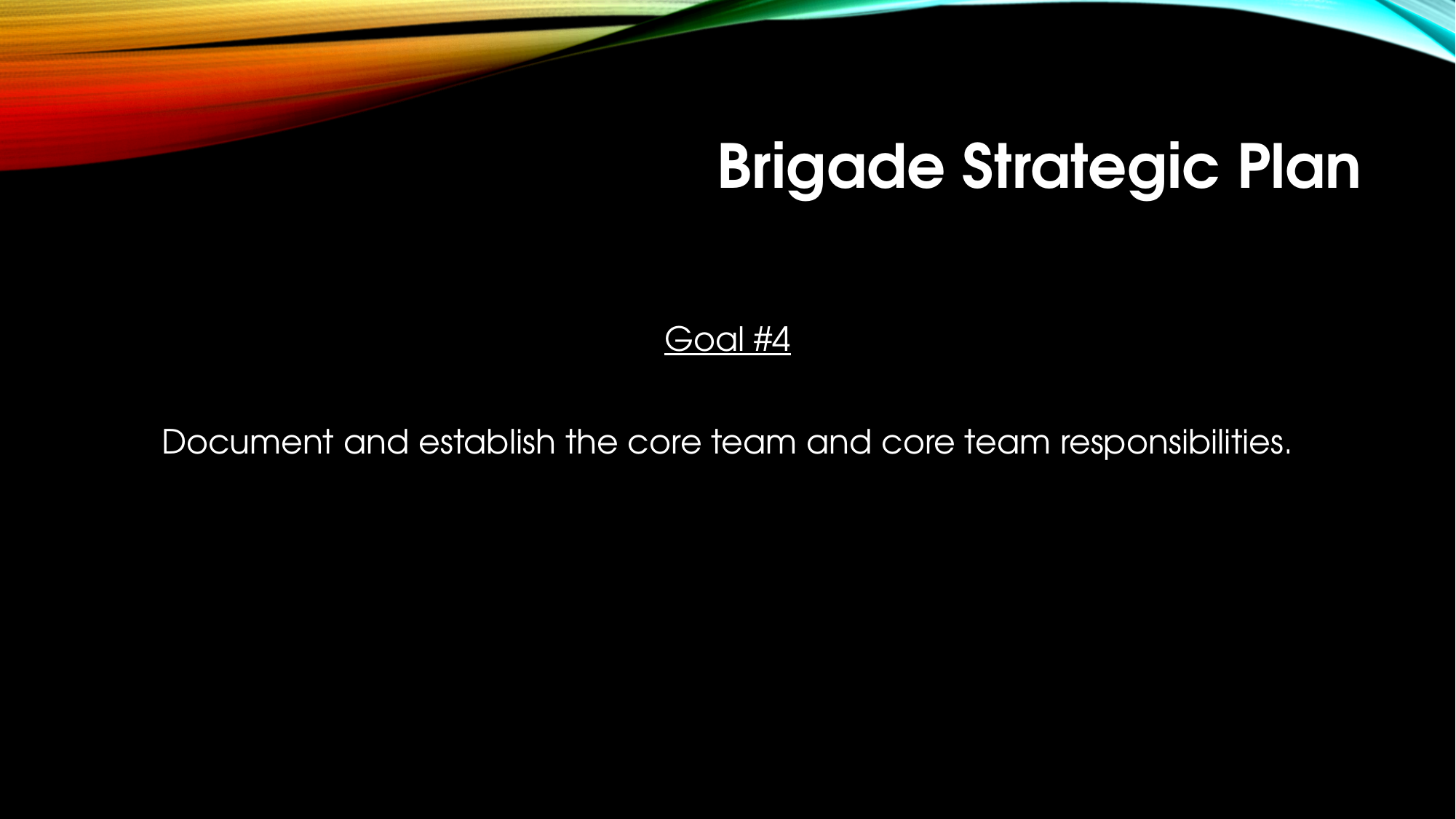

# Brigade Strategic Plan

Goal #4

Document and establish the core team and core team responsibilities.